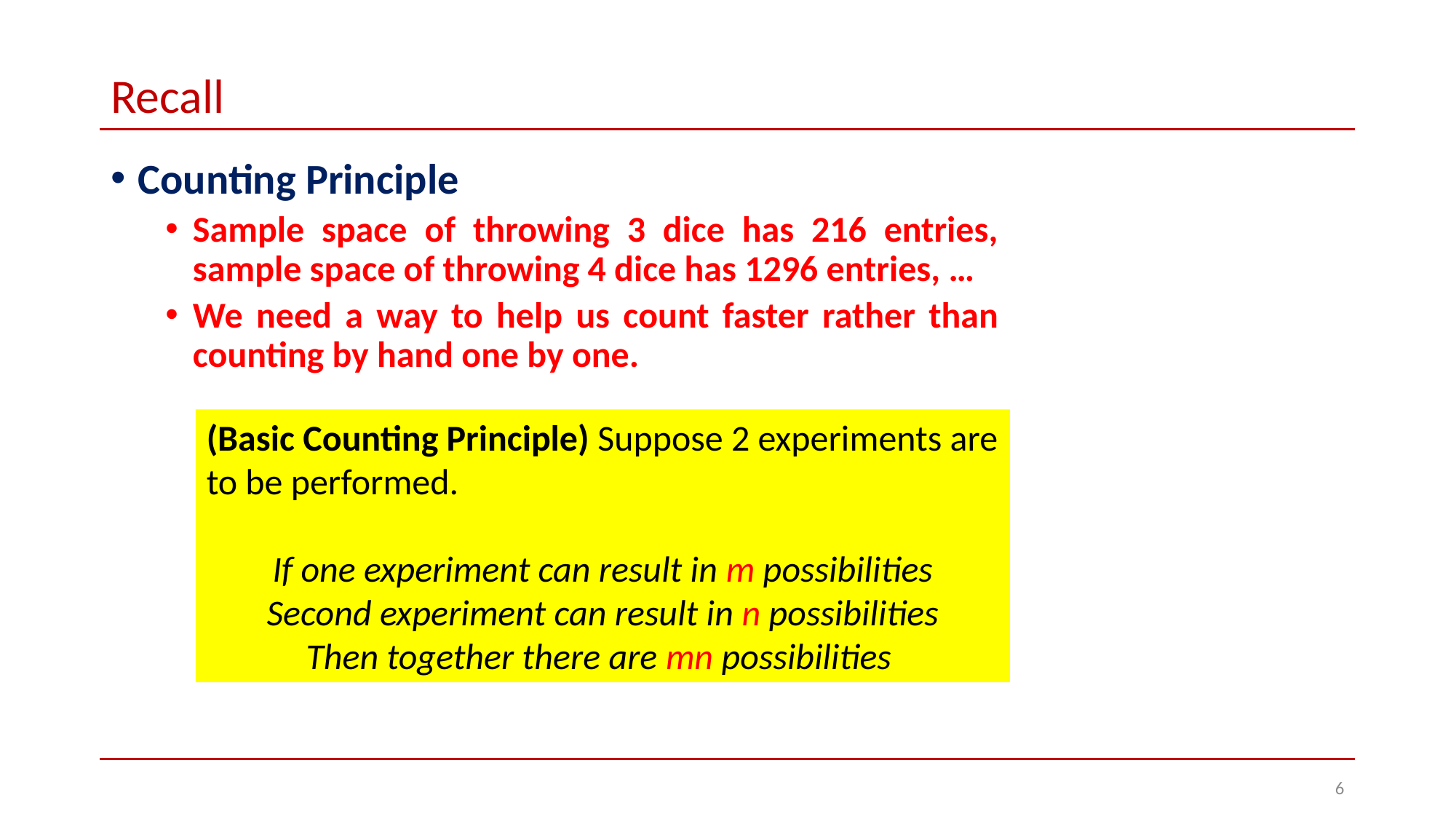

# Recall
Counting Principle
Sample space of throwing 3 dice has 216 entries, sample space of throwing 4 dice has 1296 entries, …
We need a way to help us count faster rather than counting by hand one by one.
(Basic Counting Principle) Suppose 2 experiments are to be performed.
If one experiment can result in m possibilities
Second experiment can result in n possibilities
Then together there are mn possibilities
6